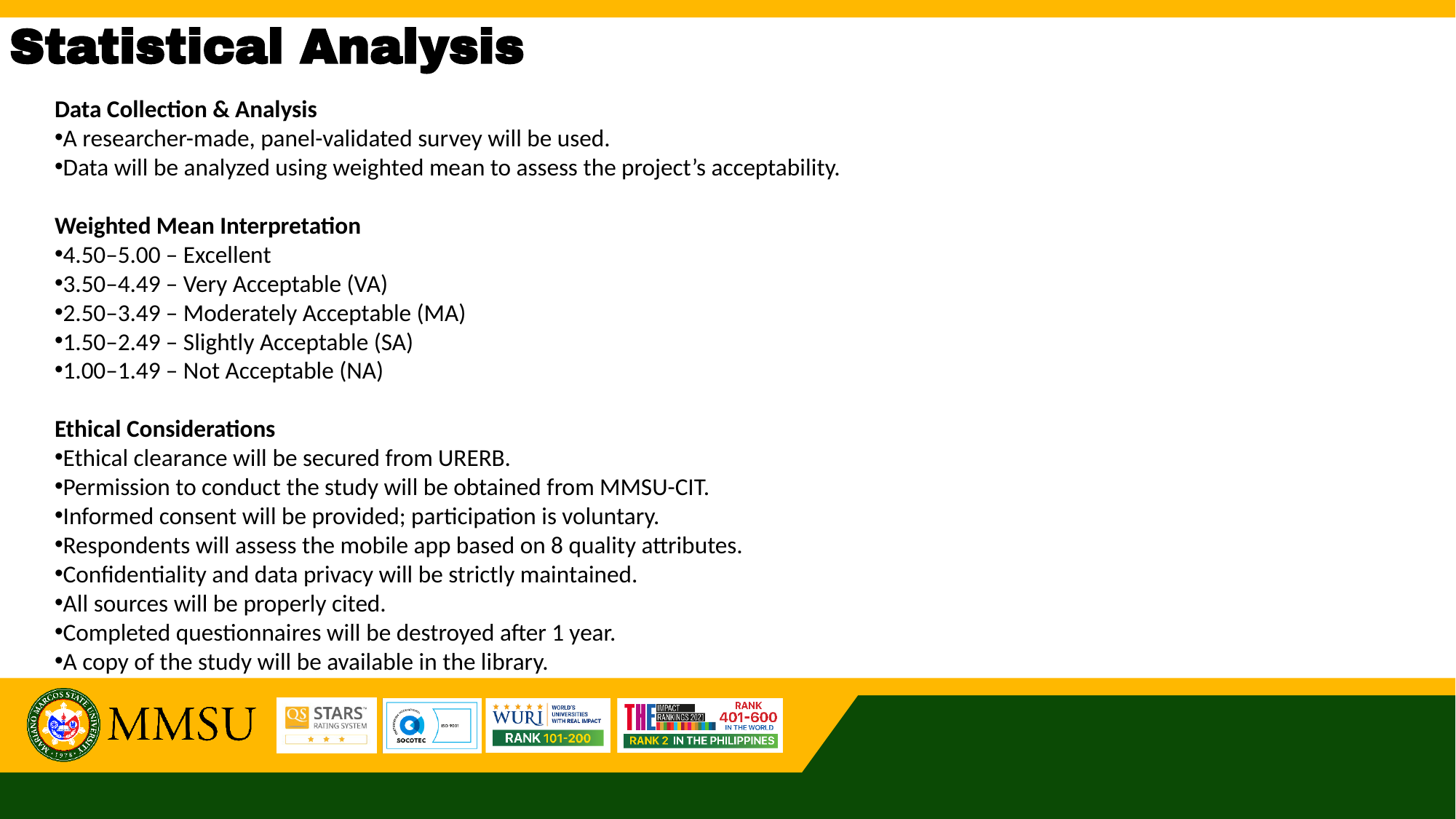

# Statistical Analysis
Data Collection & Analysis
A researcher-made, panel-validated survey will be used.
Data will be analyzed using weighted mean to assess the project’s acceptability.

Weighted Mean Interpretation
4.50–5.00 – Excellent
3.50–4.49 – Very Acceptable (VA)
2.50–3.49 – Moderately Acceptable (MA)
1.50–2.49 – Slightly Acceptable (SA)
1.00–1.49 – Not Acceptable (NA)

Ethical Considerations
Ethical clearance will be secured from URERB.
Permission to conduct the study will be obtained from MMSU-CIT.
Informed consent will be provided; participation is voluntary.
Respondents will assess the mobile app based on 8 quality attributes.
Confidentiality and data privacy will be strictly maintained.
All sources will be properly cited.
Completed questionnaires will be destroyed after 1 year.
A copy of the study will be available in the library.